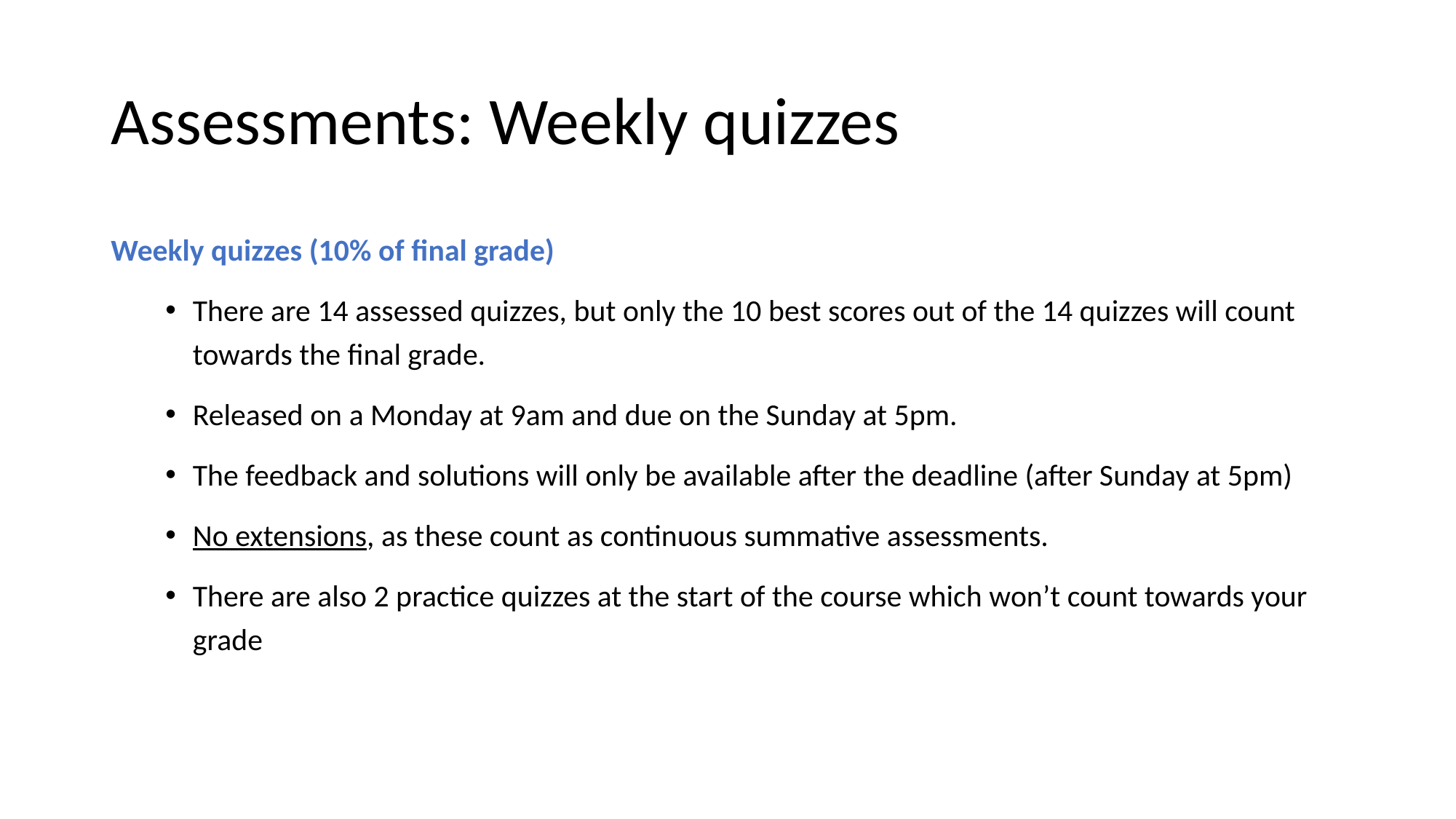

# Assessments: Weekly quizzes
Weekly quizzes (10% of final grade)
There are 14 assessed quizzes, but only the 10 best scores out of the 14 quizzes will count towards the final grade.
Released on a Monday at 9am and due on the Sunday at 5pm.
The feedback and solutions will only be available after the deadline (after Sunday at 5pm)
No extensions, as these count as continuous summative assessments.
There are also 2 practice quizzes at the start of the course which won’t count towards your grade